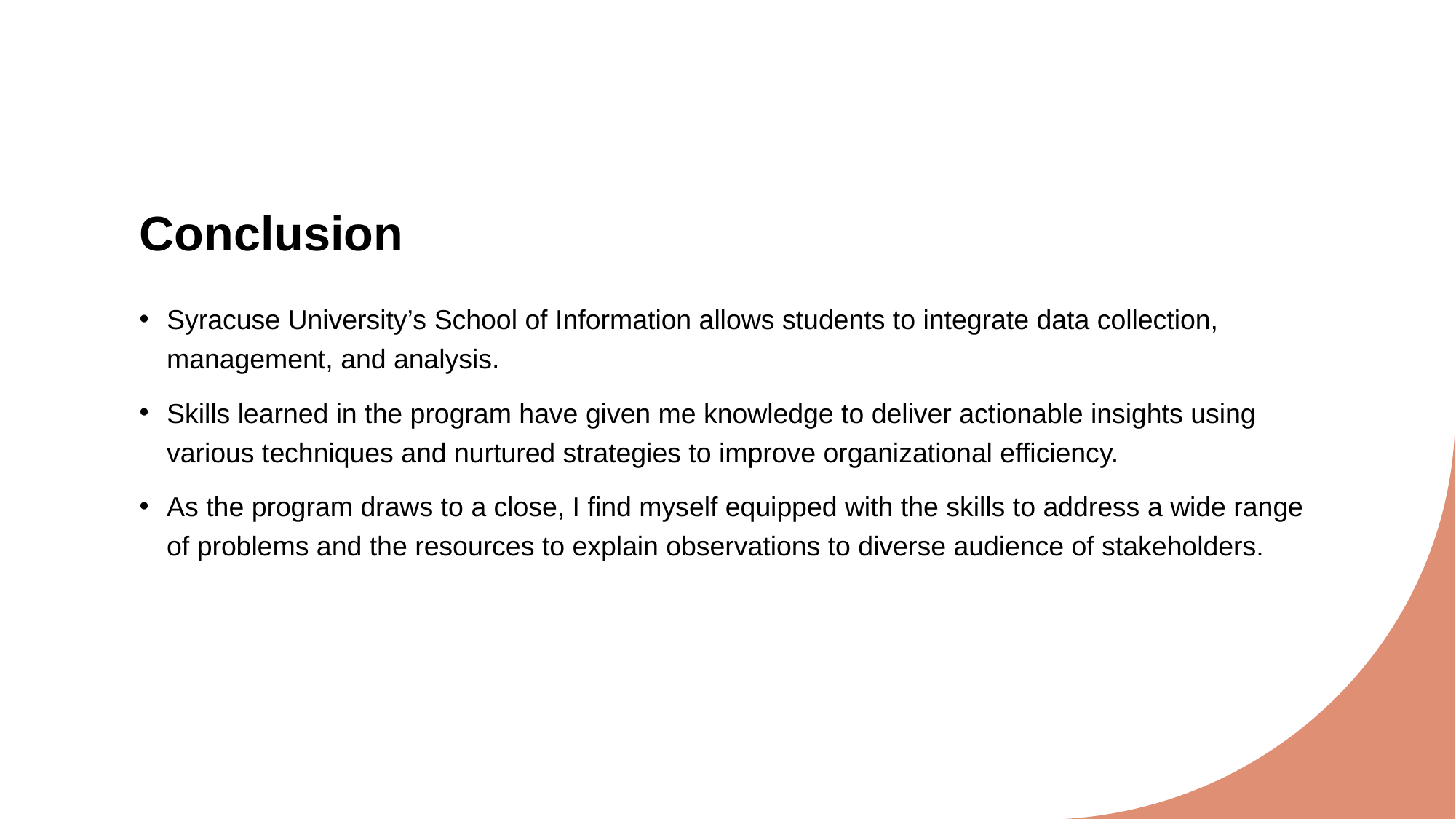

# Conclusion
Syracuse University’s School of Information allows students to integrate data collection, management, and analysis.
Skills learned in the program have given me knowledge to deliver actionable insights using various techniques and nurtured strategies to improve organizational efficiency.
As the program draws to a close, I find myself equipped with the skills to address a wide range of problems and the resources to explain observations to diverse audience of stakeholders.